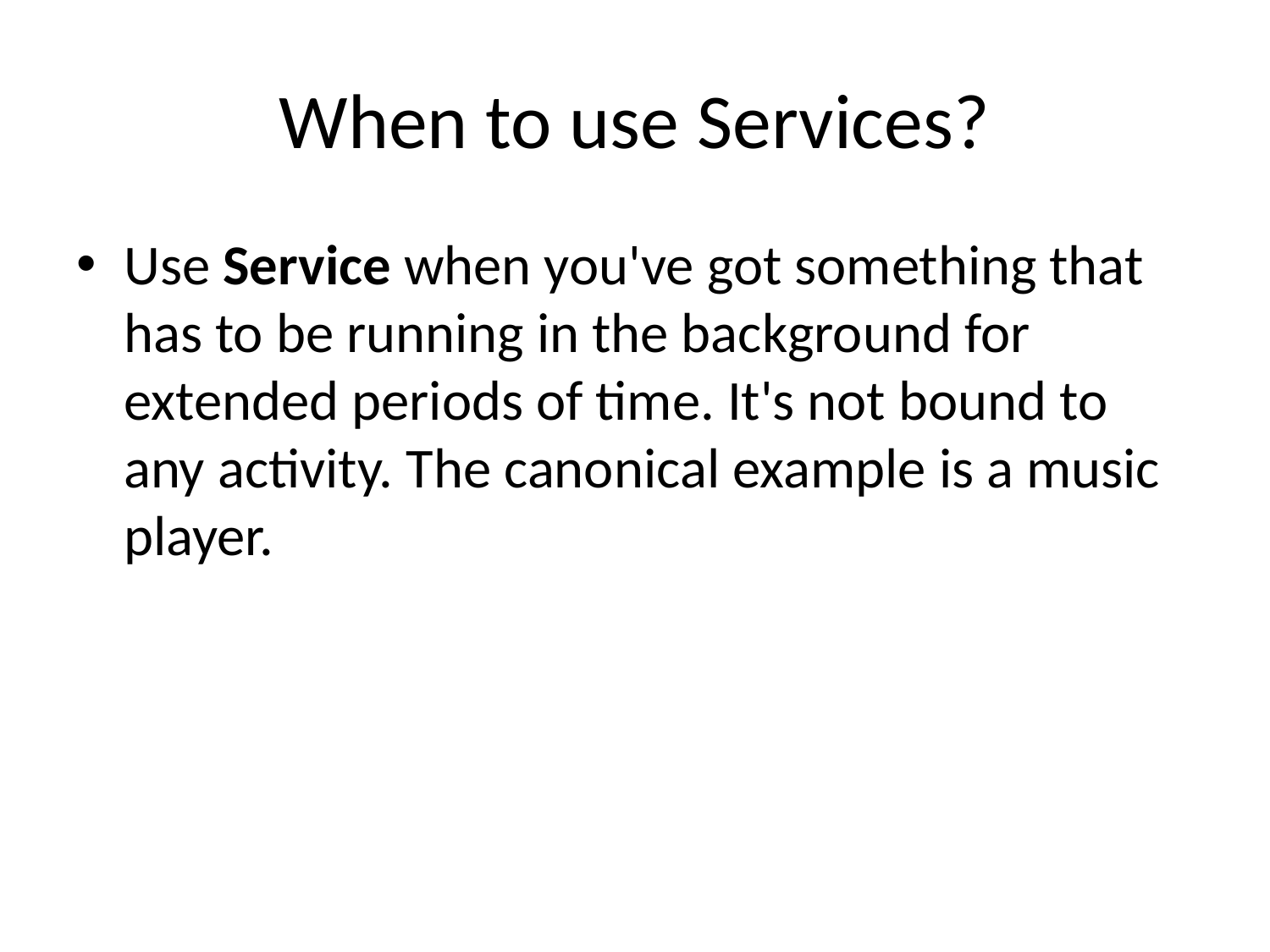

# When to use Services?
Use Service when you've got something that has to be running in the background for extended periods of time. It's not bound to any activity. The canonical example is a music player.